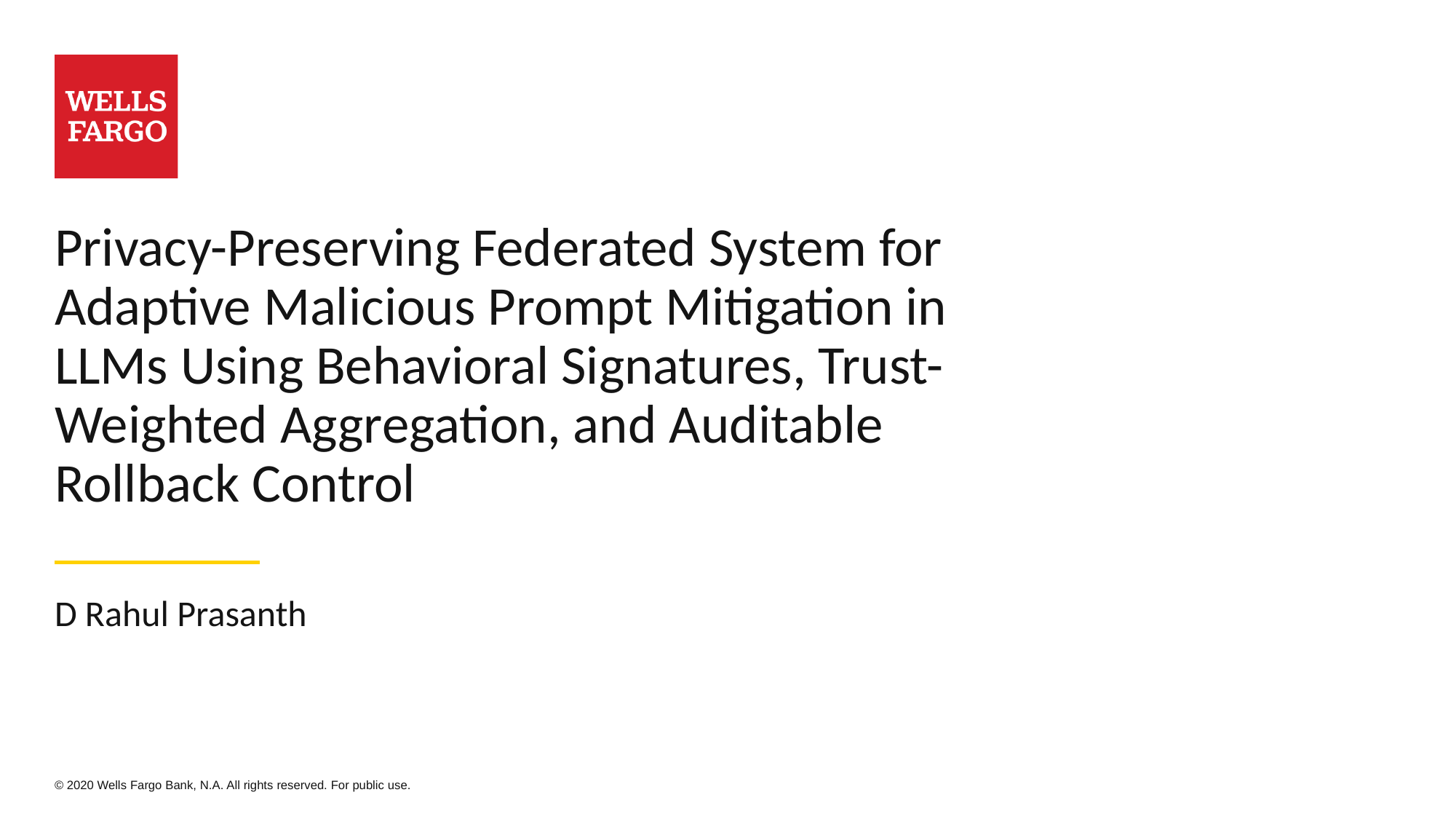

# Privacy-Preserving Federated System for Adaptive Malicious Prompt Mitigation in LLMs Using Behavioral Signatures, Trust-Weighted Aggregation, and Auditable Rollback Control
D Rahul Prasanth